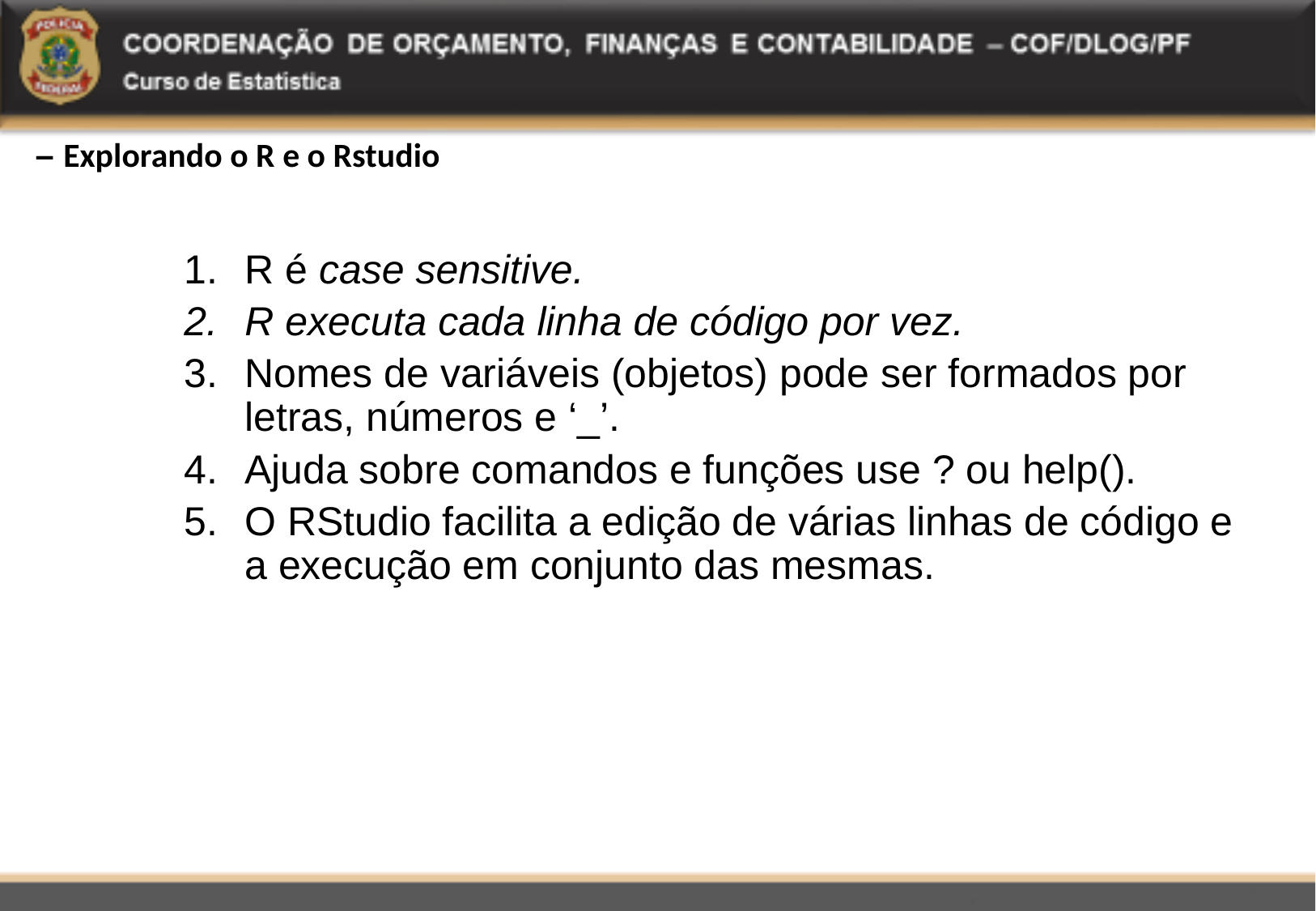

# – Explorando o R e o Rstudio
R é case sensitive.
R executa cada linha de código por vez.
Nomes de variáveis (objetos) pode ser formados por letras, números e ‘_’.
Ajuda sobre comandos e funções use ? ou help().
O RStudio facilita a edição de várias linhas de código e a execução em conjunto das mesmas.